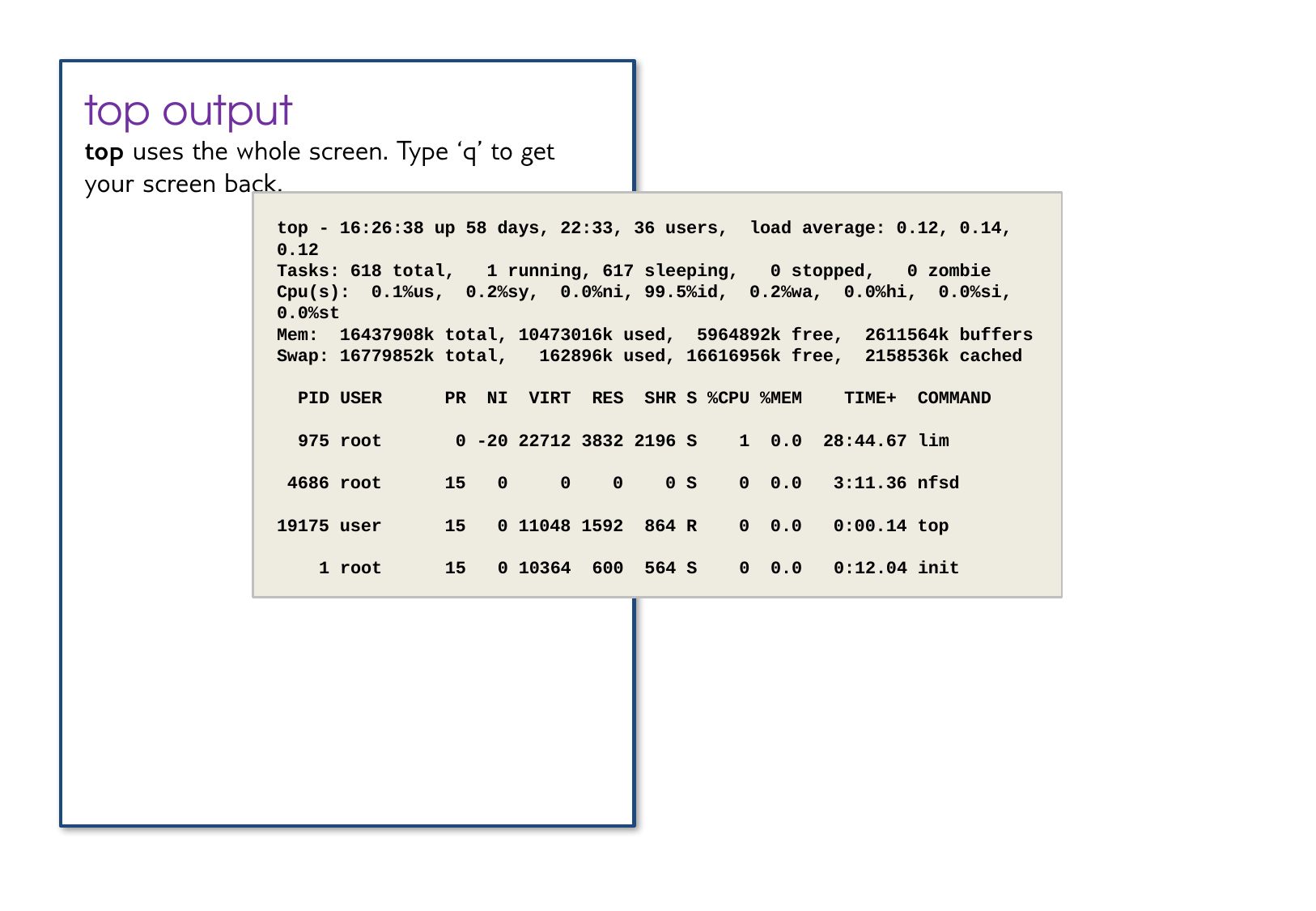

top output
top uses the whole screen. Type ‘q’ to get your screen back.
top - 16:26:38 up 58 days, 22:33, 36 users,  load average: 0.12, 0.14, 0.12
Tasks: 618 total,   1 running, 617 sleeping,   0 stopped,   0 zombie
Cpu(s):  0.1%us,  0.2%sy,  0.0%ni, 99.5%id,  0.2%wa,  0.0%hi,  0.0%si,  0.0%st
Mem:  16437908k total, 10473016k used,  5964892k free,  2611564k buffers
Swap: 16779852k total,   162896k used, 16616956k free,  2158536k cached

  PID USER      PR  NI  VIRT  RES  SHR S %CPU %MEM    TIME+  COMMAND
  975 root       0 -20 22712 3832 2196 S    1  0.0  28:44.67 lim
 4686 root      15   0     0    0    0 S    0  0.0   3:11.36 nfsd
19175 user      15   0 11048 1592  864 R    0  0.0   0:00.14 top
    1 root      15   0 10364  600  564 S    0  0.0   0:12.04 init